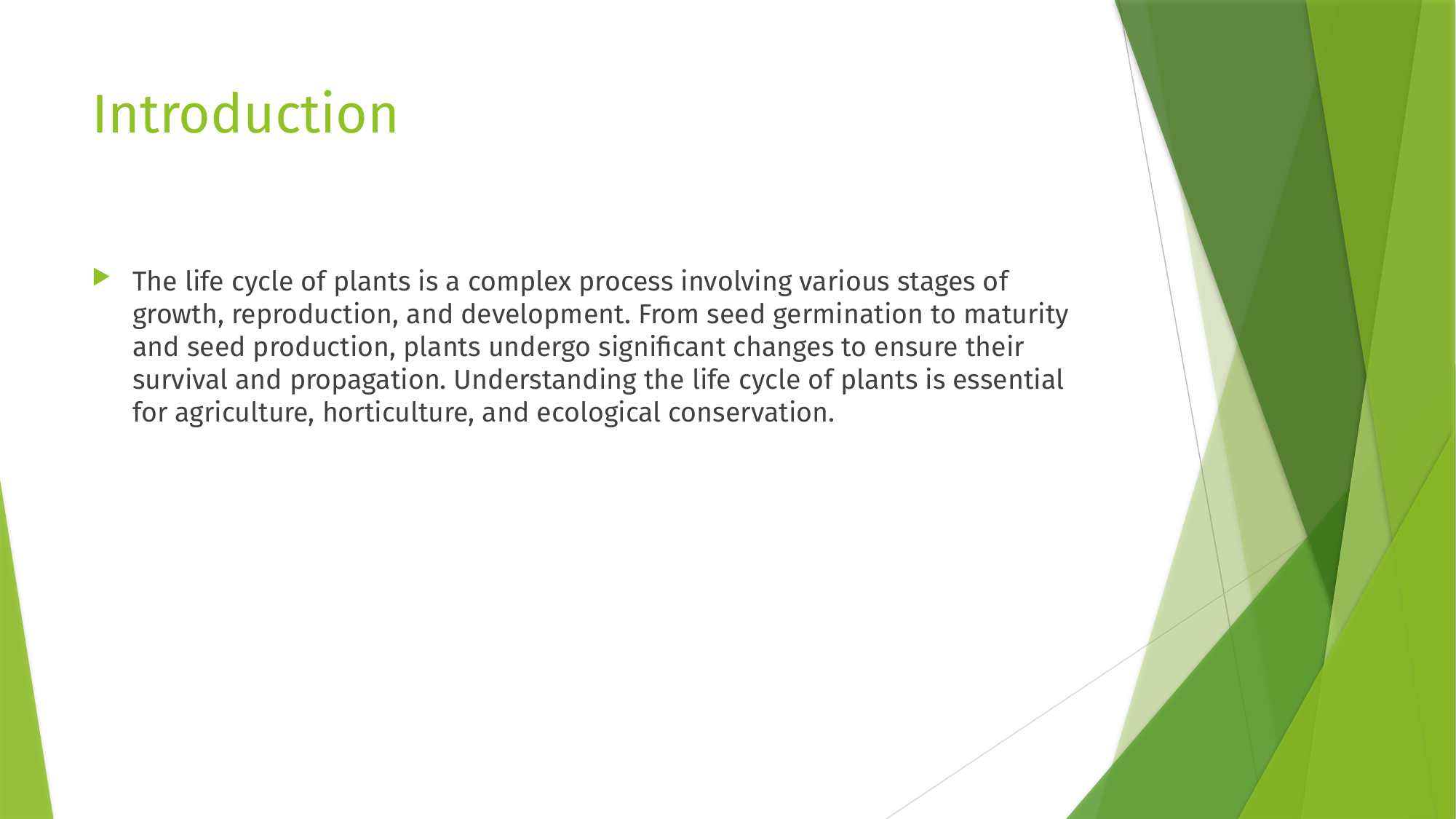

# Introduction
The life cycle of plants is a complex process involving various stages of growth, reproduction, and development. From seed germination to maturity and seed production, plants undergo significant changes to ensure their survival and propagation. Understanding the life cycle of plants is essential for agriculture, horticulture, and ecological conservation.